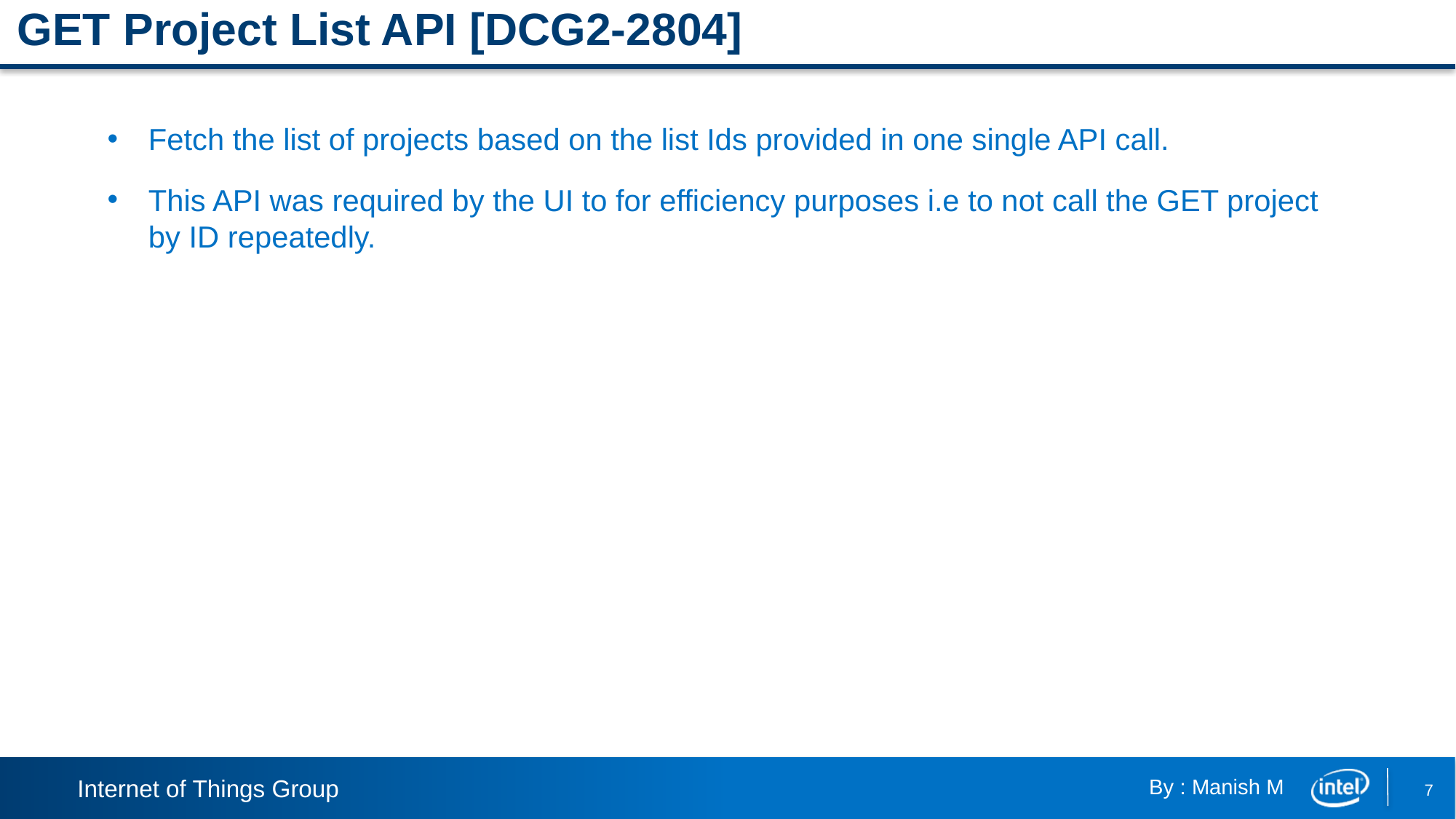

# GET Project List API [DCG2-2804]
Fetch the list of projects based on the list Ids provided in one single API call.
This API was required by the UI to for efficiency purposes i.e to not call the GET project by ID repeatedly.
7
By : Manish M